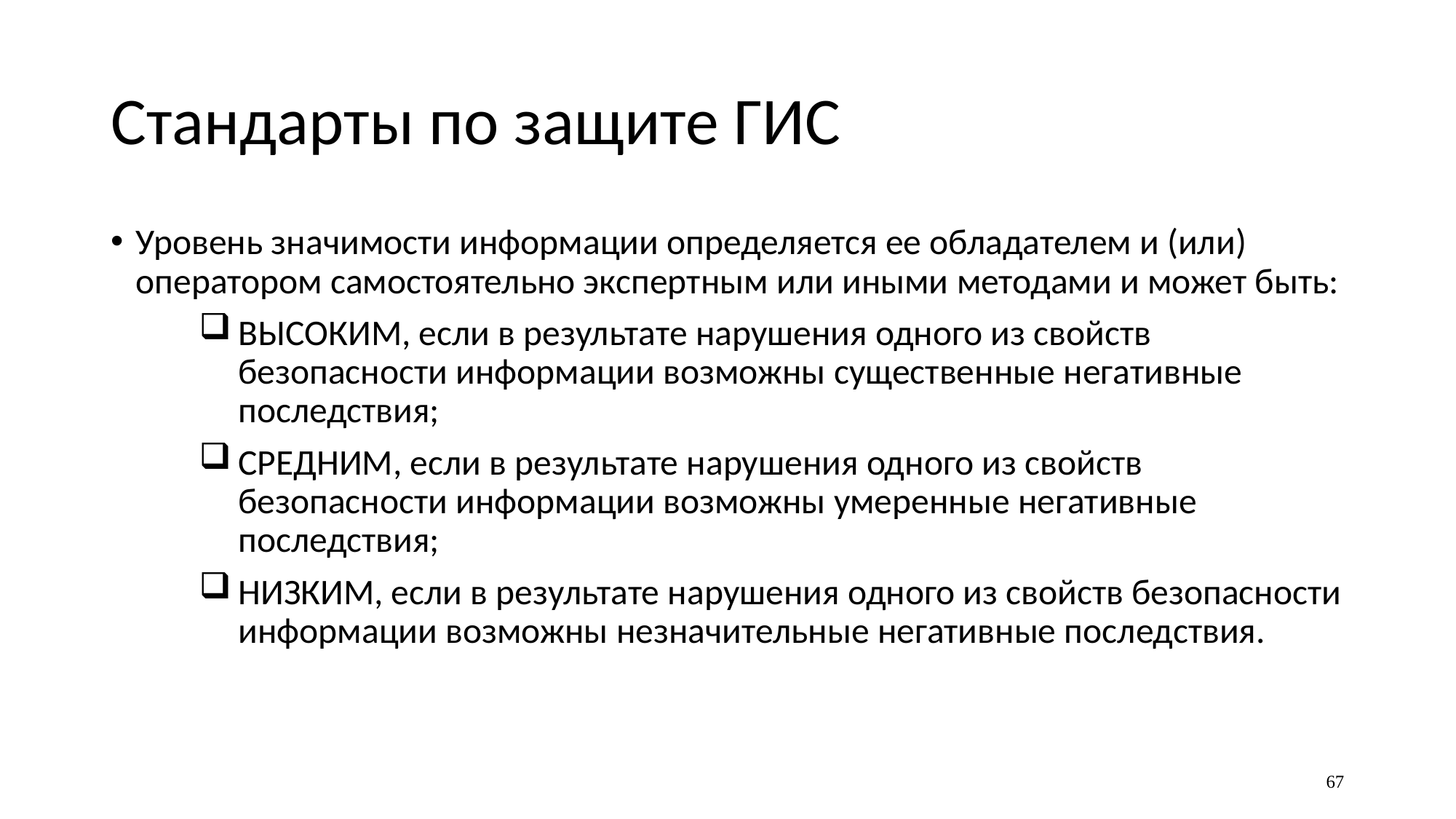

# Стандарты по защите ГИС
Уровень значимости информации определяется ее обладателем и (или) оператором самостоятельно экспертным или иными методами и может быть:
ВЫСОКИМ, если в результате нарушения одного из свойств безопасности информации возможны существенные негативные последствия;
СРЕДНИМ, если в результате нарушения одного из свойств безопасности информации возможны умеренные негативные последствия;
НИЗКИМ, если в результате нарушения одного из свойств безопасности информации возможны незначительные негативные последствия.
67